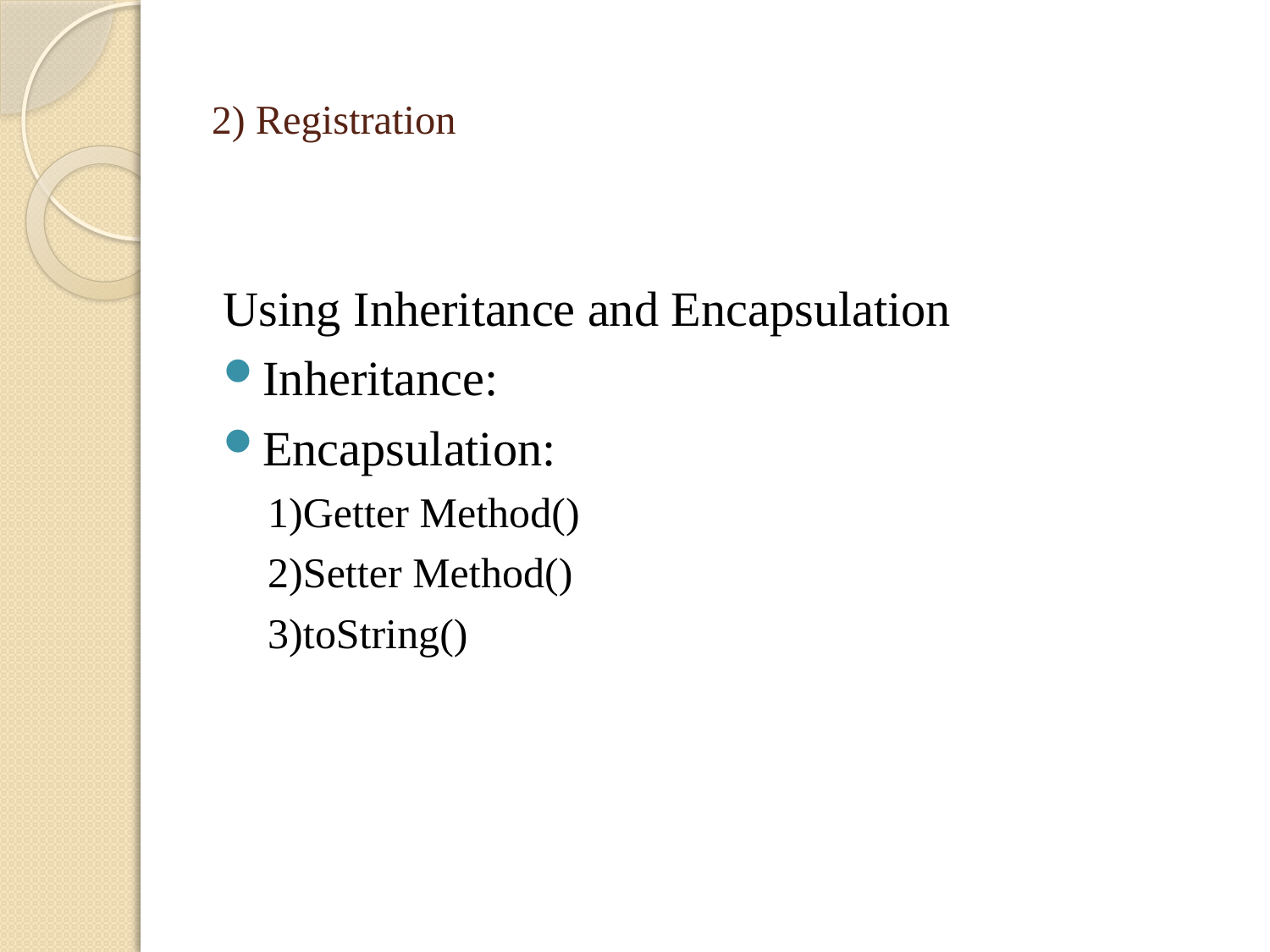

# 2) Registration

Using Inheritance and Encapsulation
Inheritance:
Encapsulation:
1)Getter Method()
2)Setter Method()
3)toString()